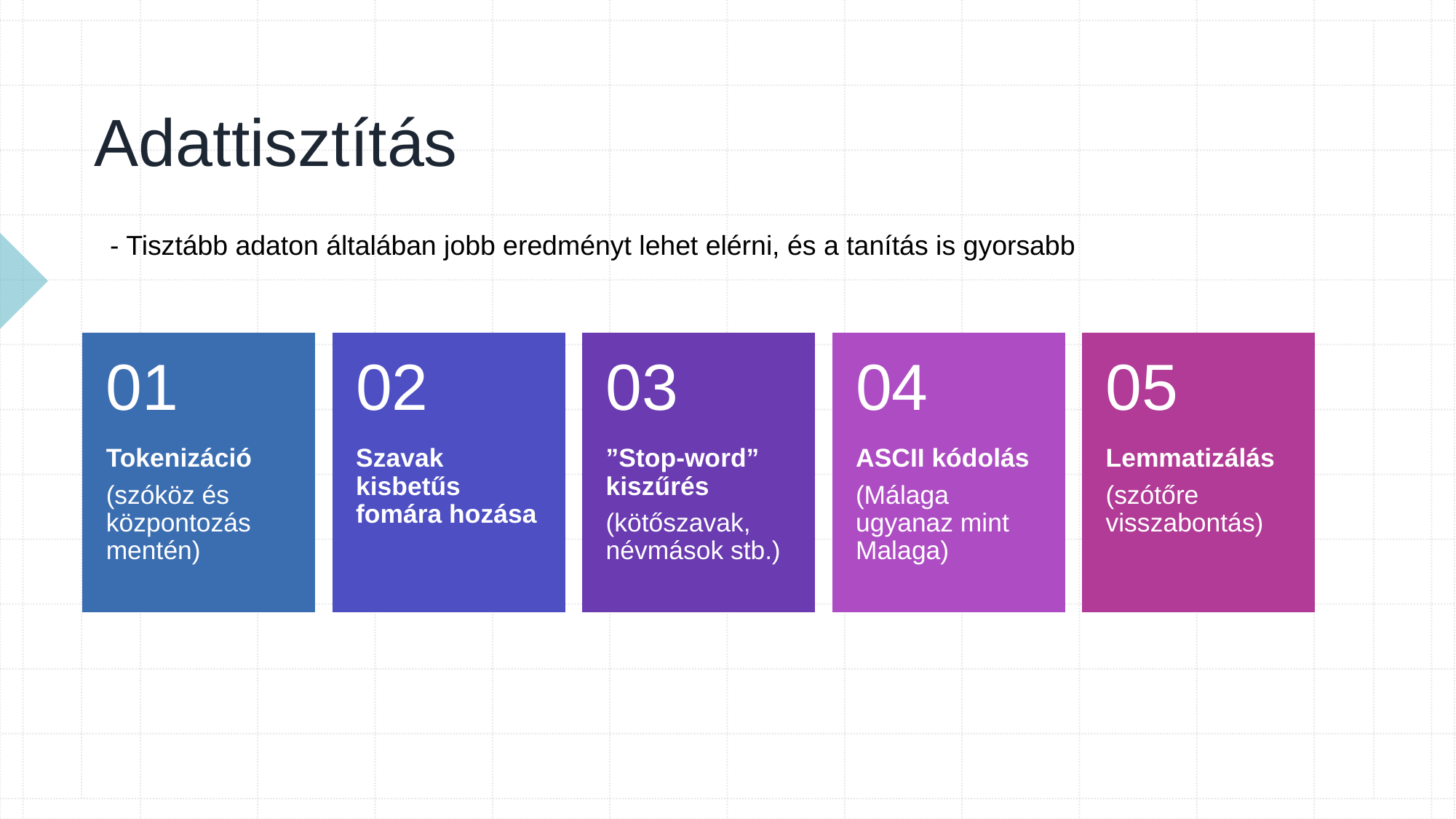

# Adattisztítás
- Tisztább adaton általában jobb eredményt lehet elérni, és a tanítás is gyorsabb

Tokenizáció
(szóköz és központozás mentén)
01
Szavak kisbetűs fomára hozása
02
”Stop-word” kiszűrés
(kötőszavak, névmások stb.)
03
ASCII kódolás
(Málaga ugyanaz mint Malaga)
04
Lemmatizálás
(szótőre visszabontás)
05